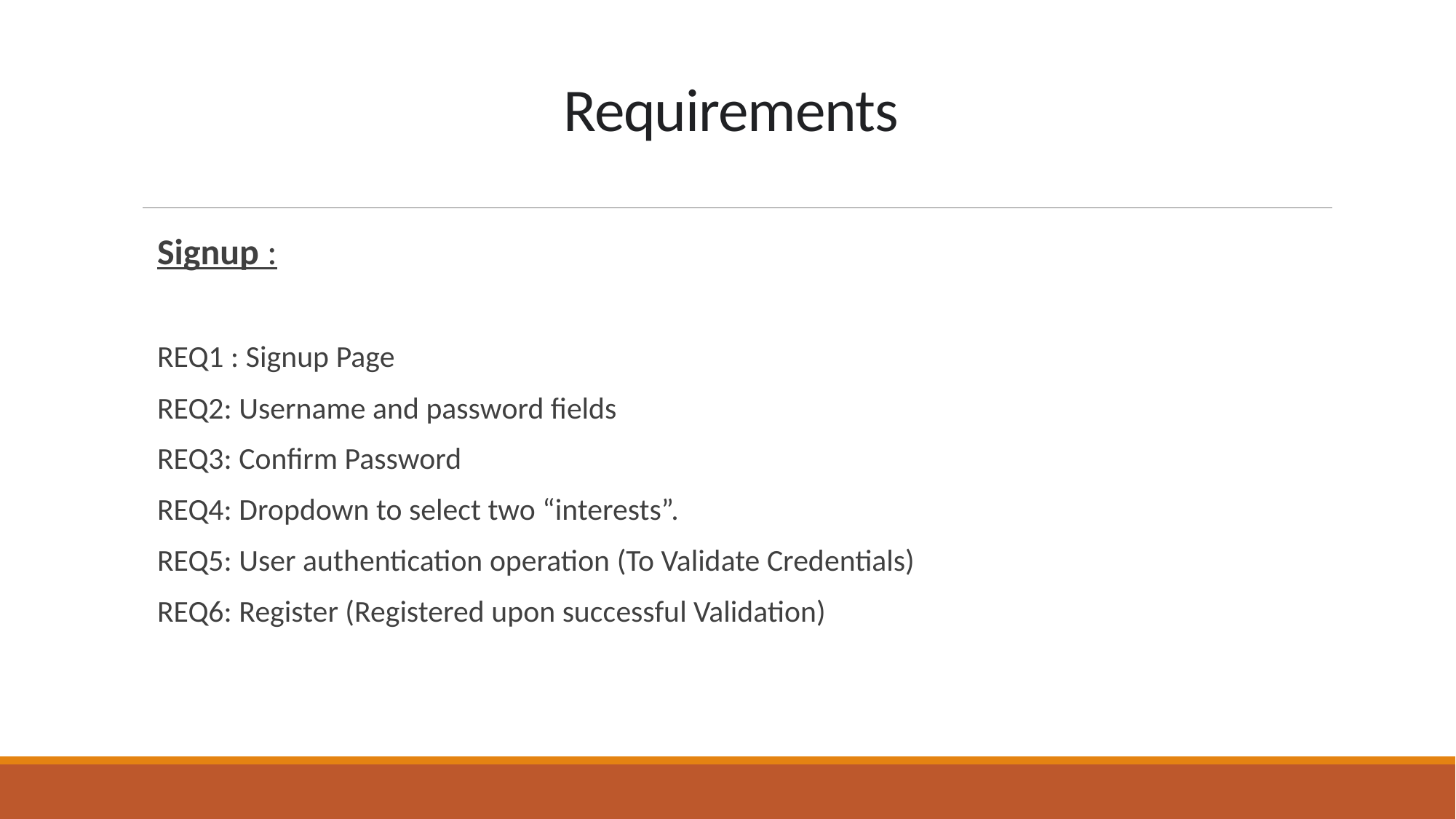

# Requirements
Signup :

REQ1 : Signup Page
REQ2: Username and password fields
REQ3: Confirm Password
REQ4: Dropdown to select two “interests”.
REQ5: User authentication operation (To Validate Credentials)
REQ6: Register (Registered upon successful Validation)